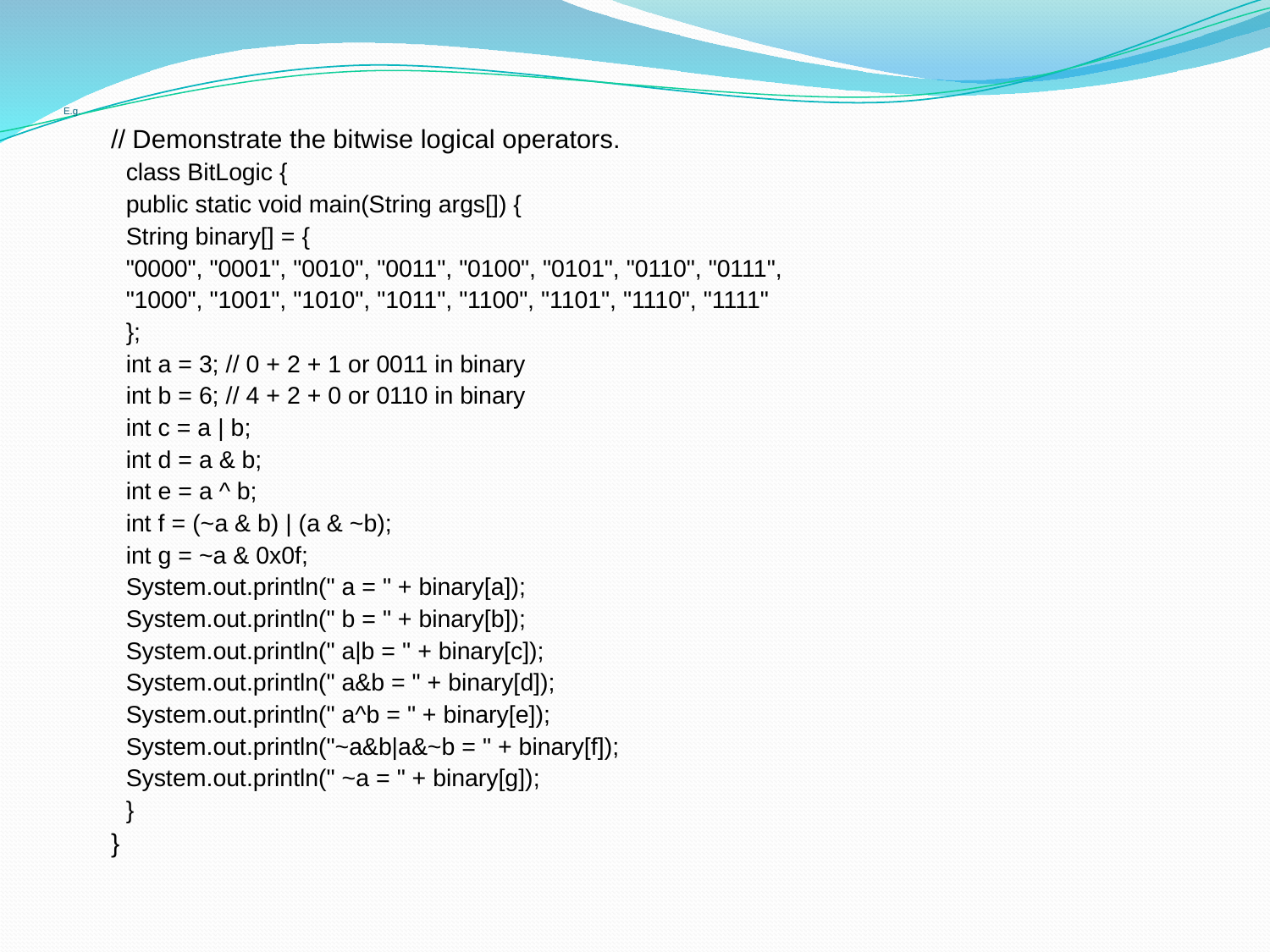

# E.g.
	// Demonstrate the bitwise logical operators.
class BitLogic {
public static void main(String args[]) {
String binary[] = {
"0000", "0001", "0010", "0011", "0100", "0101", "0110", "0111",
"1000", "1001", "1010", "1011", "1100", "1101", "1110", "1111"
};
int a = 3; // 0 + 2 + 1 or 0011 in binary
int b = 6; // 4 + 2 + 0 or 0110 in binary
int c = a | b;
int d = a & b;
int e = a ^ b;
int f = (~a & b) | (a & ~b);
int g = ~a & 0x0f;
System.out.println(" a = " + binary[a]);
System.out.println(" b = " + binary[b]);
System.out.println(" a|b = " + binary[c]);
System.out.println(" a&b = " + binary[d]);
System.out.println(" a^b = " + binary[e]);
System.out.println("~a&b|a&~b = " + binary[f]);
System.out.println(" ~a = " + binary[g]);
}
	}